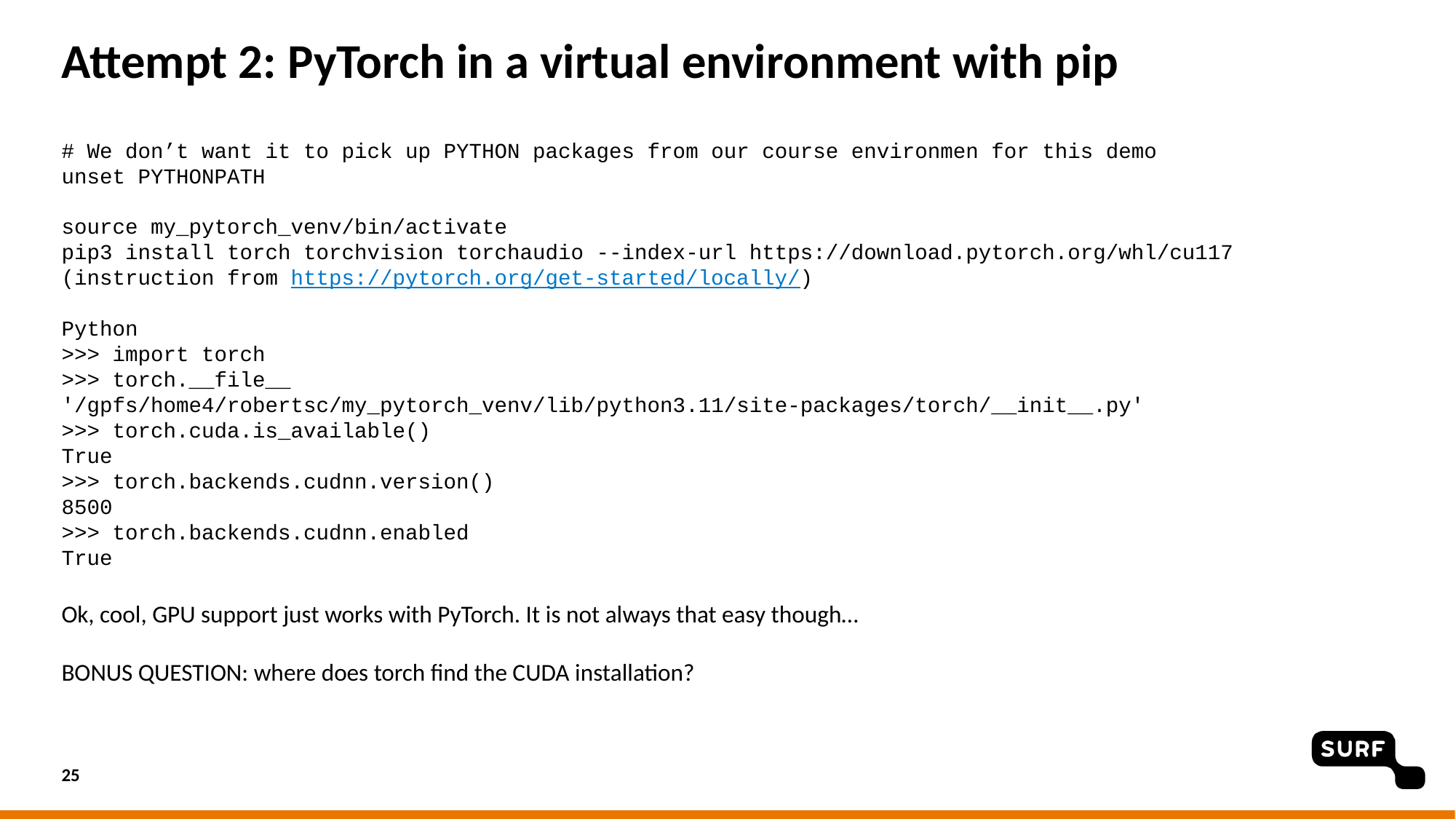

# Attempt 2: PyTorch in a virtual environment with pip
# We don’t want it to pick up PYTHON packages from our course environmen for this demo
unset PYTHONPATH

source my_pytorch_venv/bin/activate
pip3 install torch torchvision torchaudio --index-url https://download.pytorch.org/whl/cu117 (instruction from https://pytorch.org/get-started/locally/)

Python
>>> import torch
>>> torch.__file__
'/gpfs/home4/robertsc/my_pytorch_venv/lib/python3.11/site-packages/torch/__init__.py'
>>> torch.cuda.is_available()
True
>>> torch.backends.cudnn.version()
8500
>>> torch.backends.cudnn.enabled
True

Ok, cool, GPU support just works with PyTorch. It is not always that easy though…

BONUS QUESTION: where does torch find the CUDA installation?
25